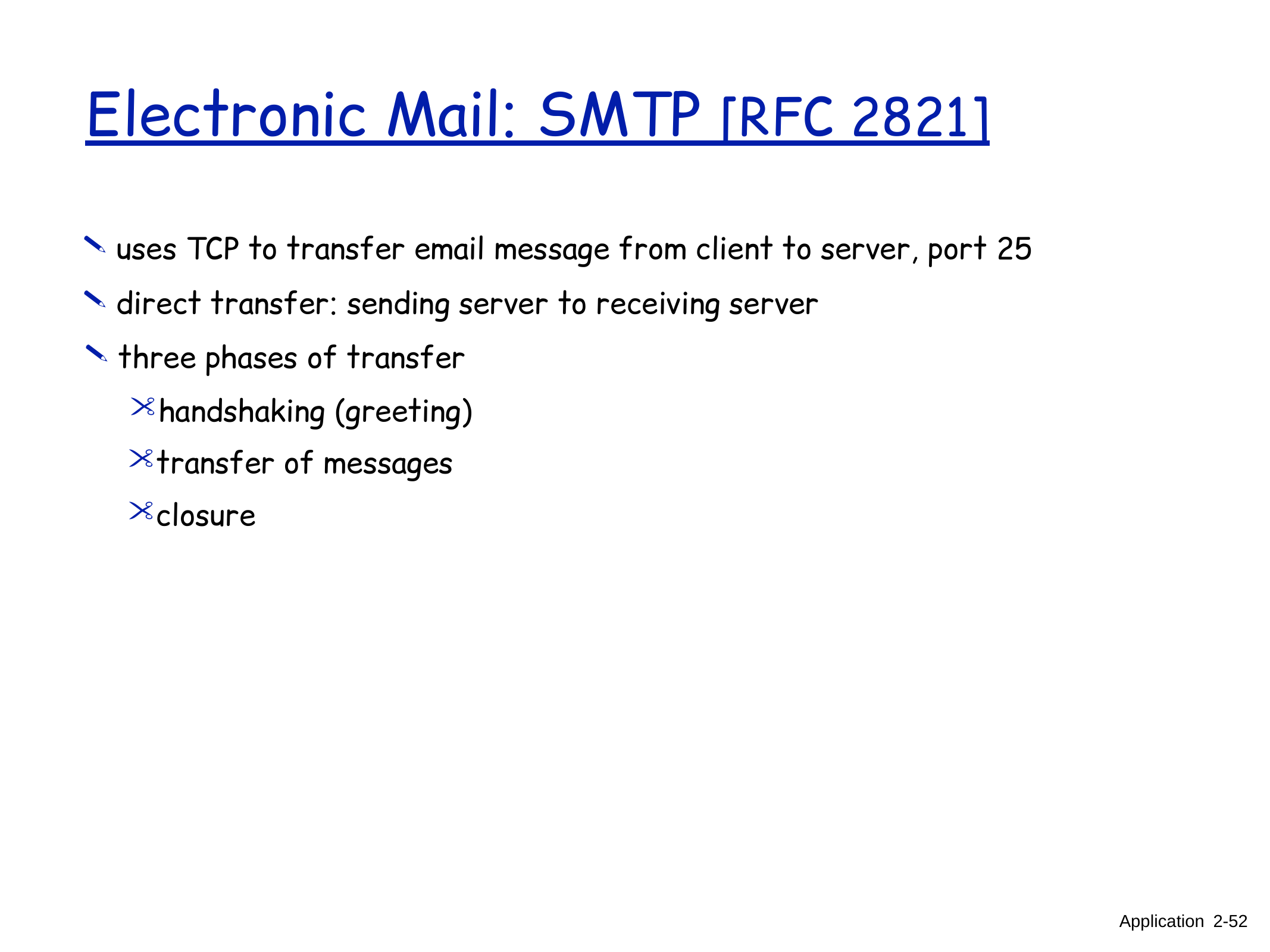

# Electronic Mail: SMTP [RFC 2821]

uses TCP to transfer email message from client to server, port 25
direct transfer: sending server to receiving server
three phases of transfer
handshaking (greeting)
transfer of messages
closure
Application 2-52